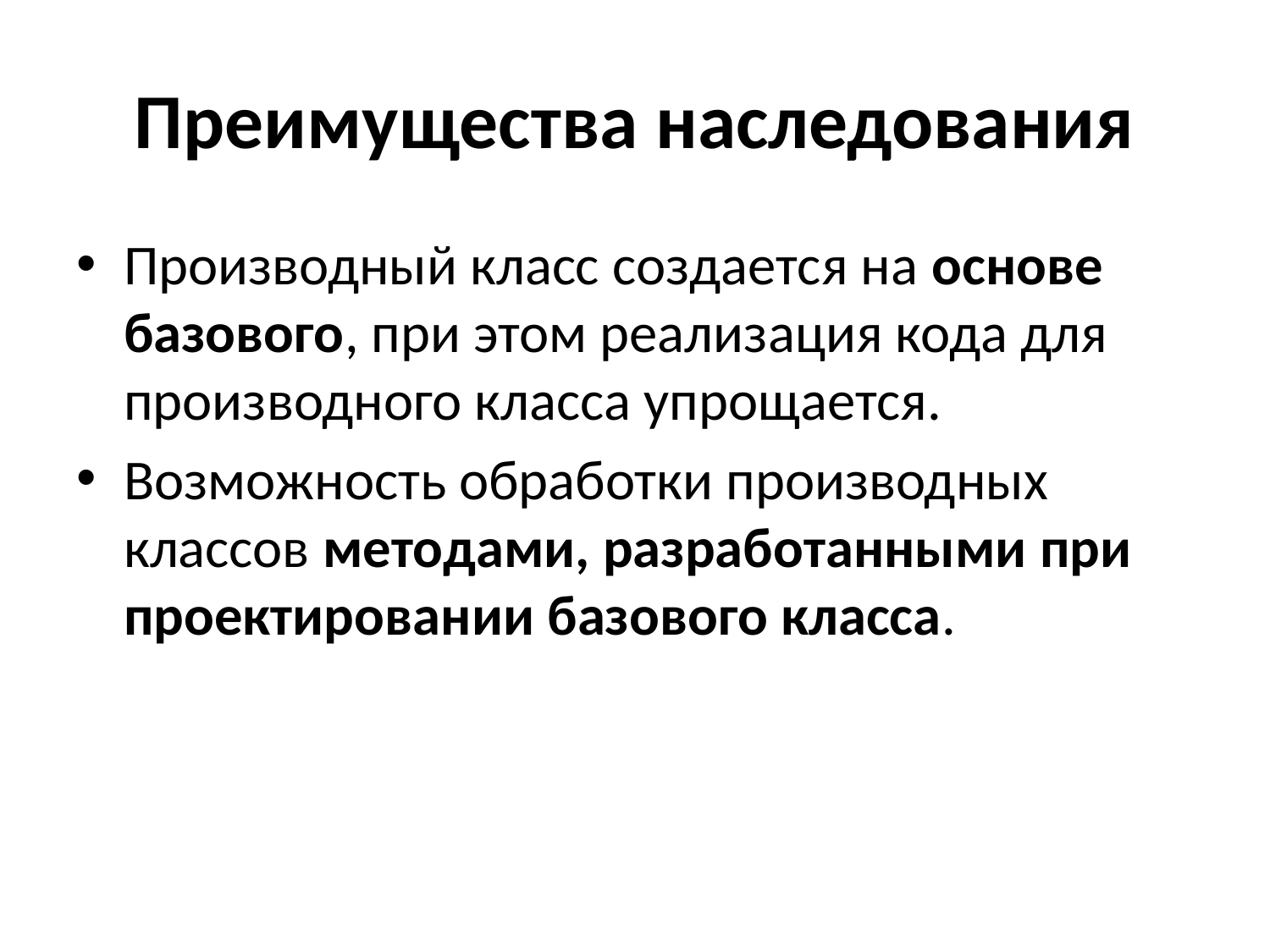

Преимущества наследования
Производный класс создается на основе базового, при этом реализация кода для производного класса упрощается.
Возможность обработки производных классов методами, разработанными при проектировании базового класса.